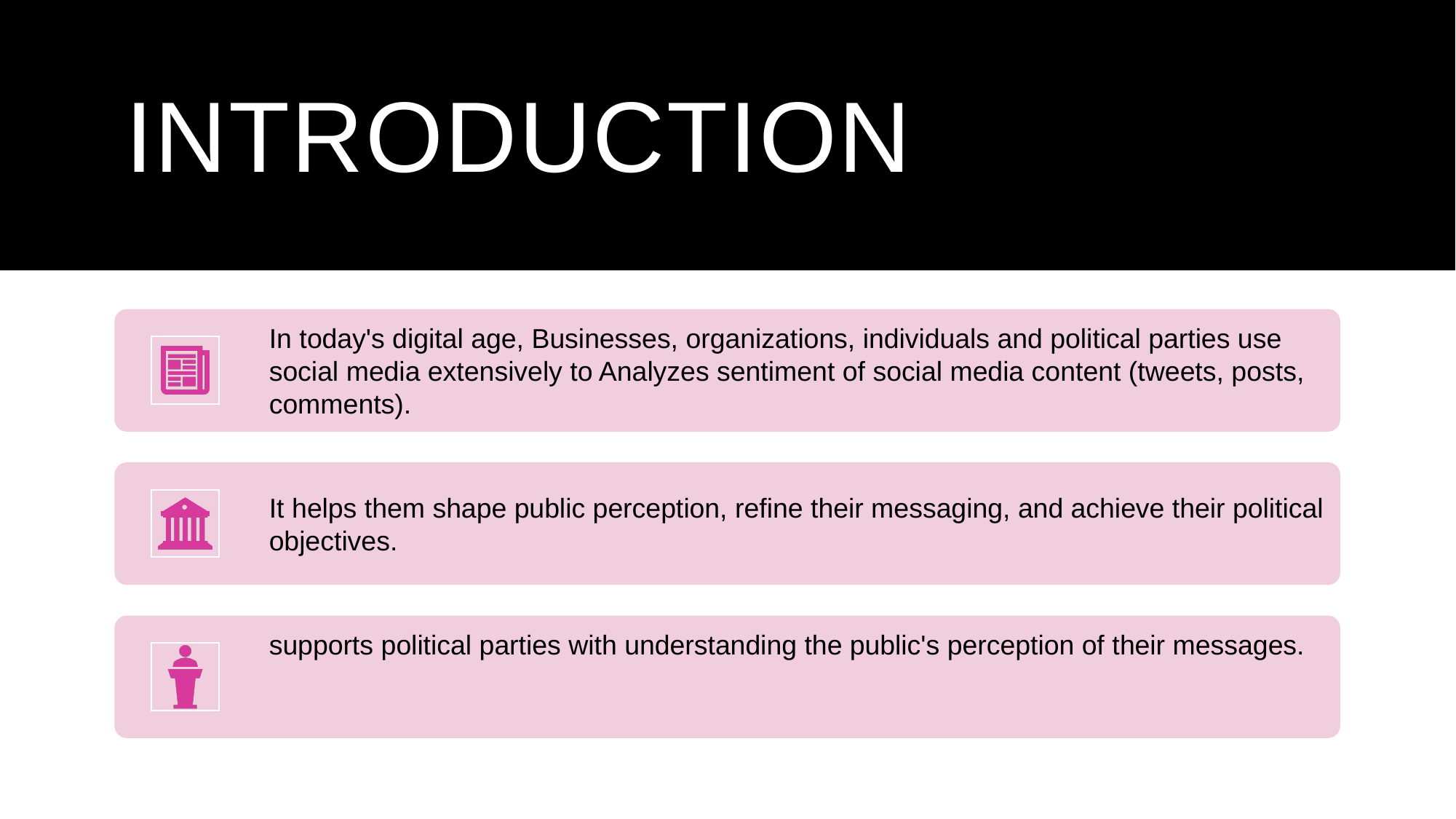

# Introduction
In today's digital age, Businesses, organizations, individuals and political parties use social media extensively to Analyzes sentiment of social media content (tweets, posts, comments).
It helps them shape public perception, refine their messaging, and achieve their political objectives.
supports political parties with understanding the public's perception of their messages.